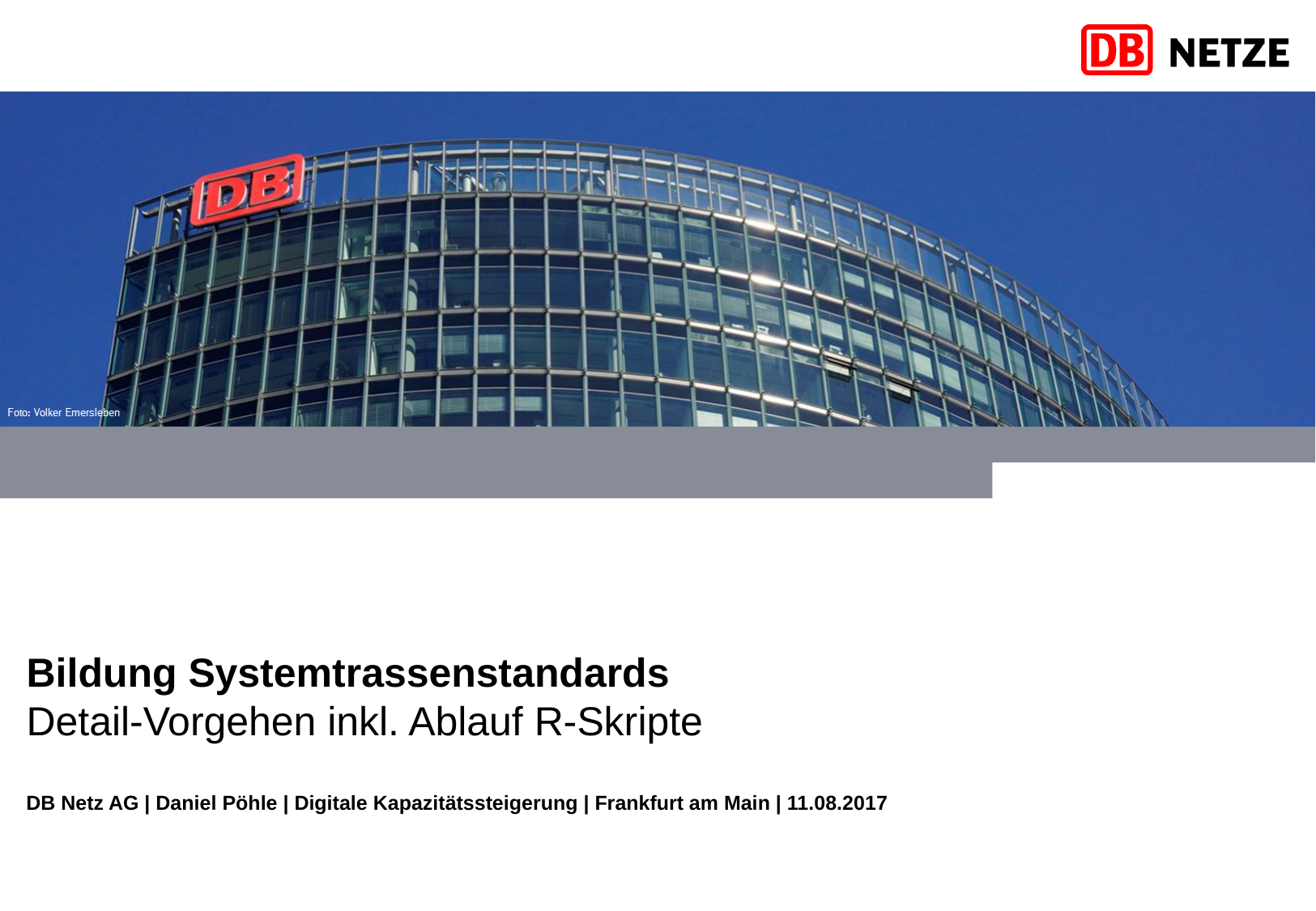

# Bildung Systemtrassenstandards
Detail-Vorgehen inkl. Ablauf R-Skripte
DB Netz AG | Daniel Pöhle | Digitale Kapazitätssteigerung | Frankfurt am Main | 11.08.2017